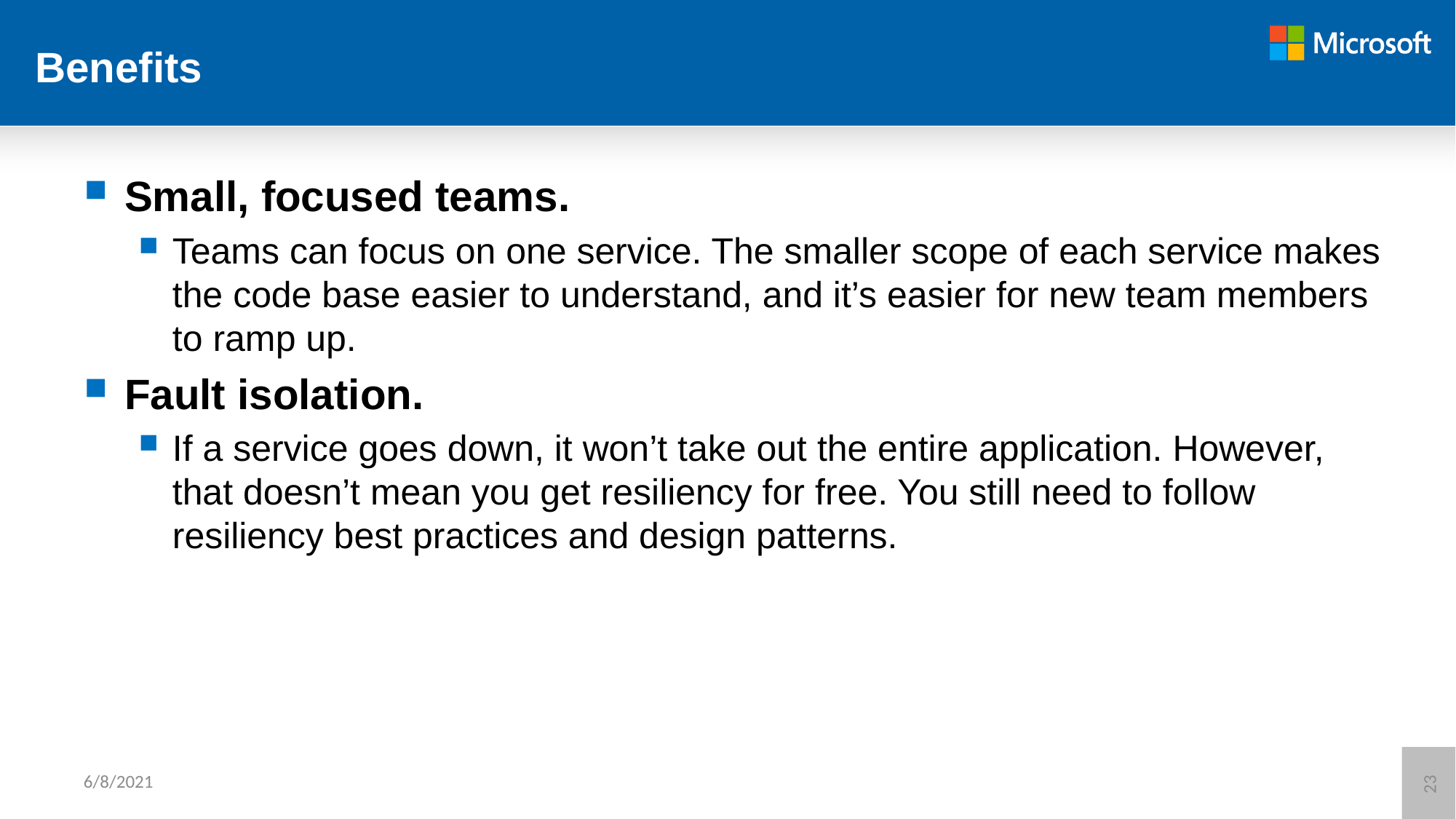

# Benefits
Small, focused teams.
Teams can focus on one service. The smaller scope of each service makes the code base easier to understand, and it’s easier for new team members to ramp up.
Fault isolation.
If a service goes down, it won’t take out the entire application. However, that doesn’t mean you get resiliency for free. You still need to follow resiliency best practices and design patterns.
6/8/2021